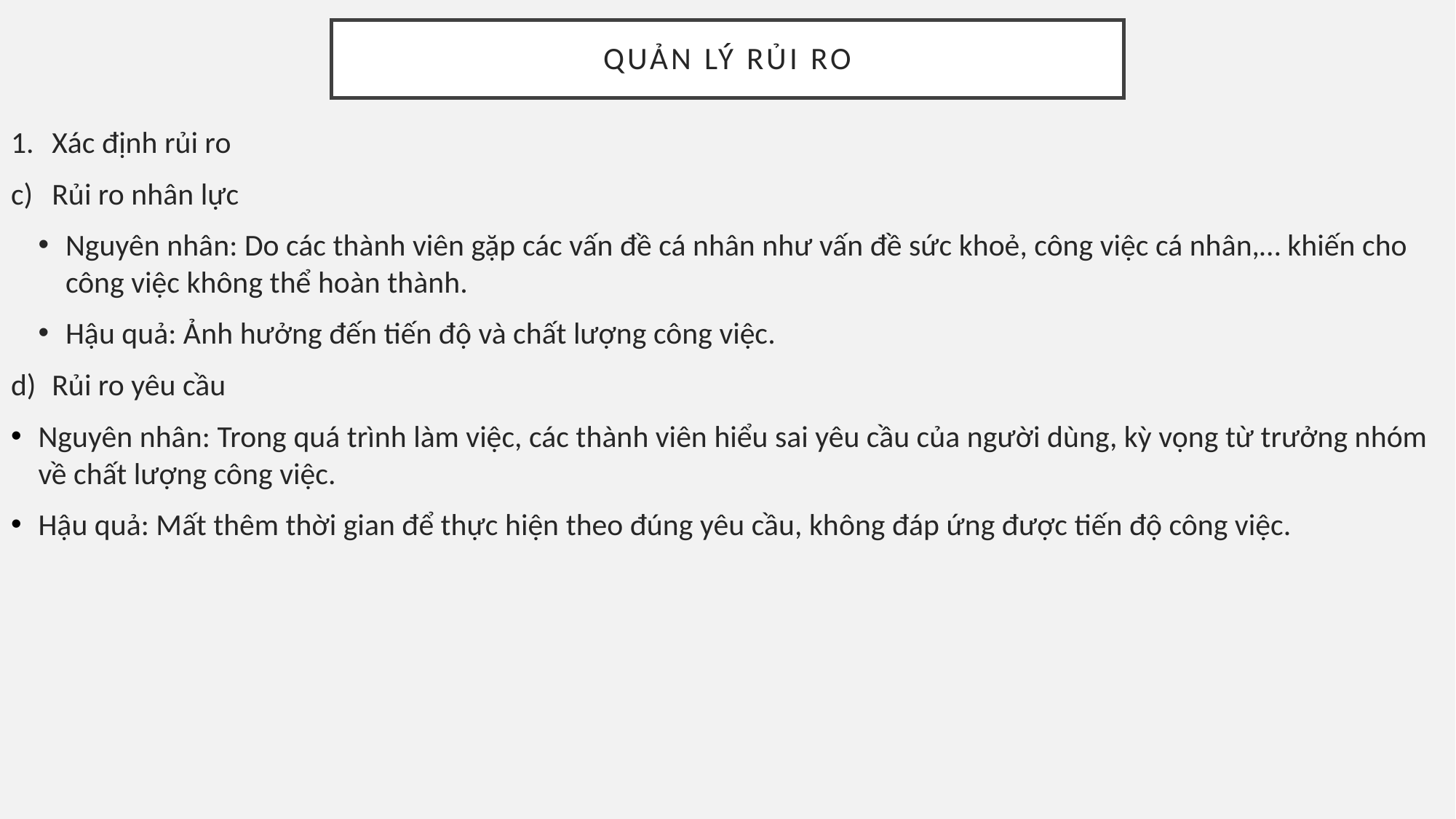

# Quản lý rủi ro
Xác định rủi ro
Rủi ro nhân lực
Nguyên nhân: Do các thành viên gặp các vấn đề cá nhân như vấn đề sức khoẻ, công việc cá nhân,… khiến cho công việc không thể hoàn thành.
Hậu quả: Ảnh hưởng đến tiến độ và chất lượng công việc.
Rủi ro yêu cầu
Nguyên nhân: Trong quá trình làm việc, các thành viên hiểu sai yêu cầu của người dùng, kỳ vọng từ trưởng nhóm về chất lượng công việc.
Hậu quả: Mất thêm thời gian để thực hiện theo đúng yêu cầu, không đáp ứng được tiến độ công việc.